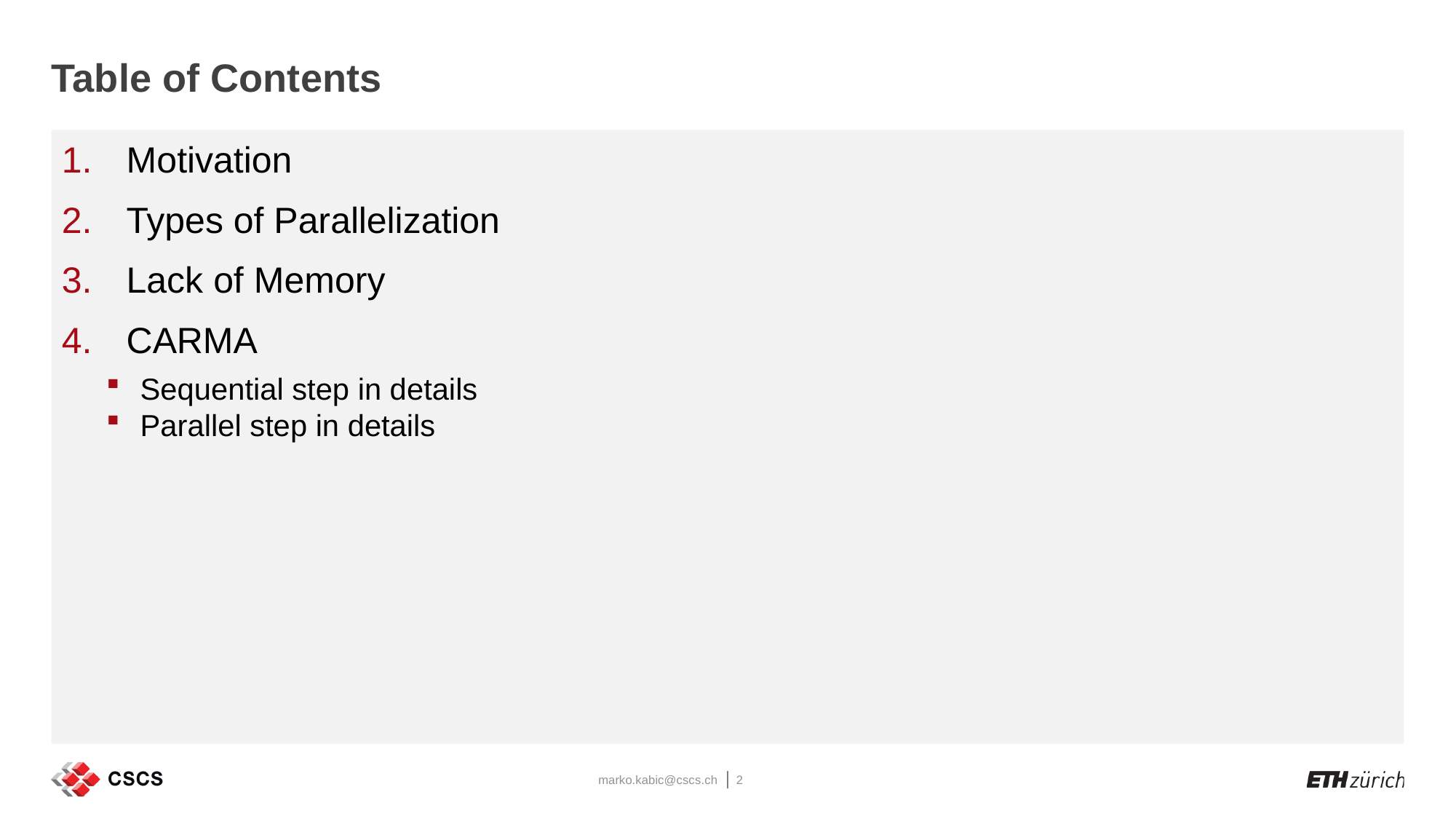

# Table of Contents
Motivation
Types of Parallelization
Lack of Memory
CARMA
Sequential step in details
Parallel step in details
marko.kabic@cscs.ch
2